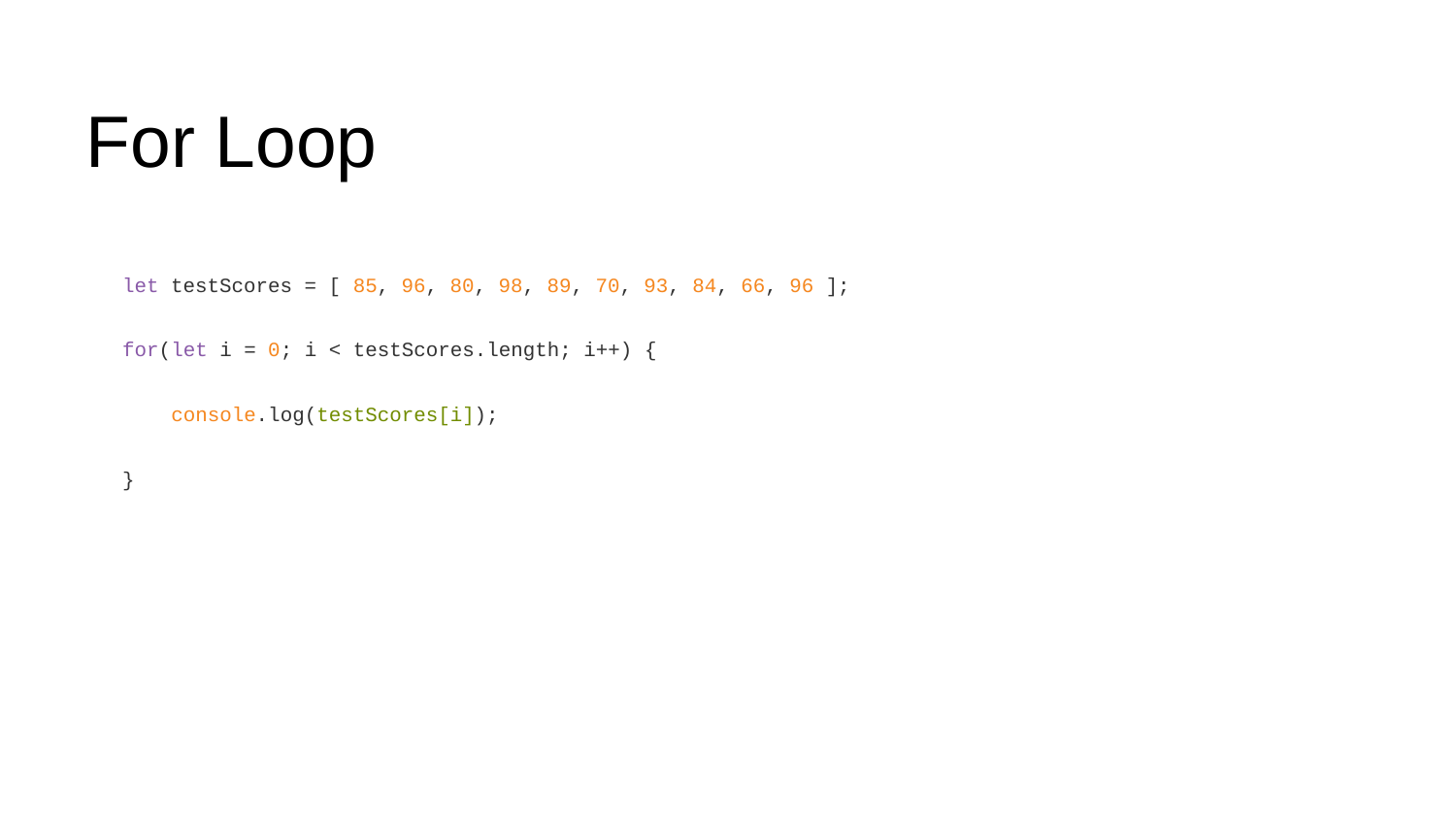

For Loop
let testScores = [ 85, 96, 80, 98, 89, 70, 93, 84, 66, 96 ];
for(let i = 0; i < testScores.length; i++) {
    console.log(testScores[i]);
}